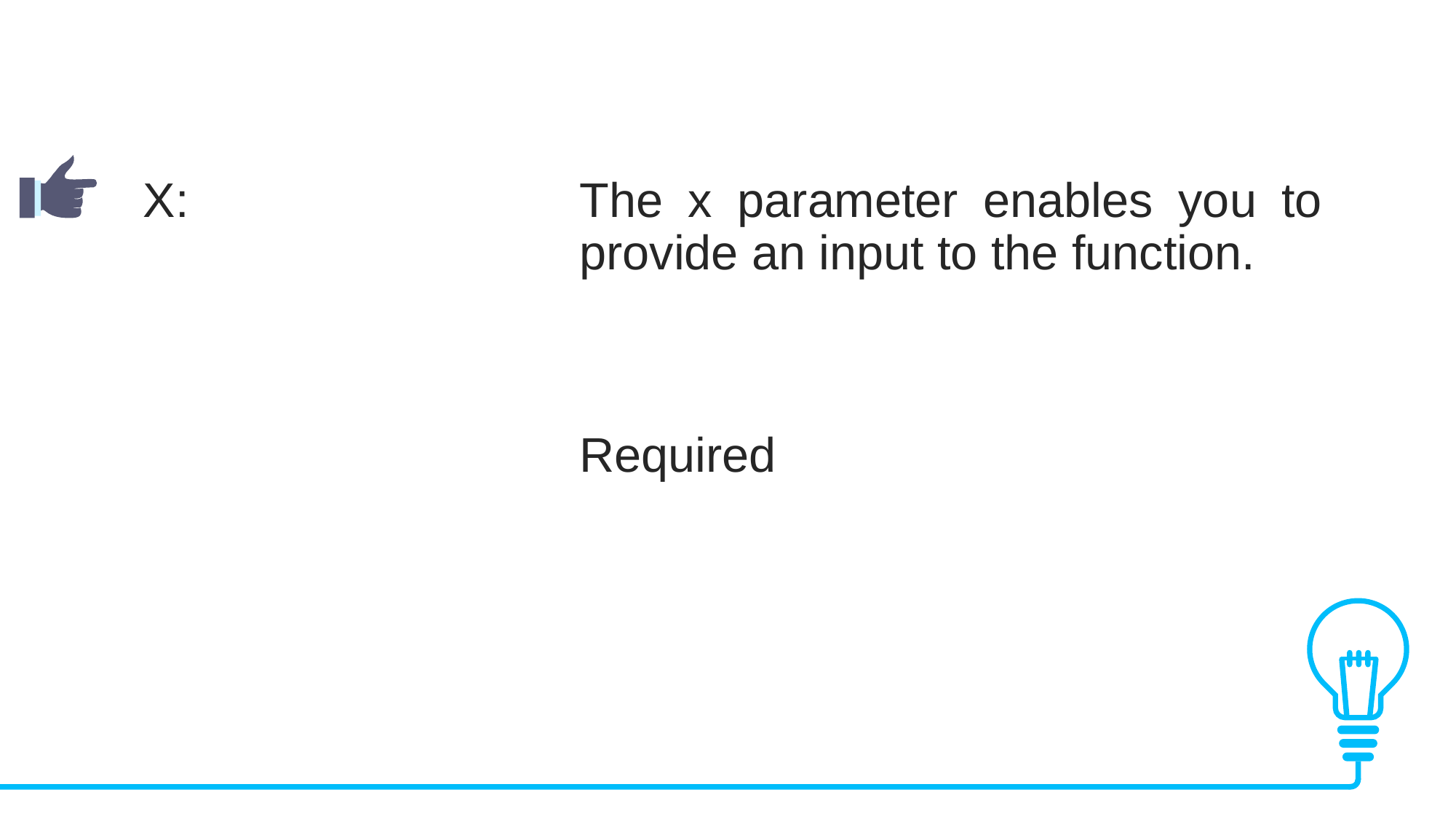

X:				The x parameter enables you to 					provide an input to the function.

				Required